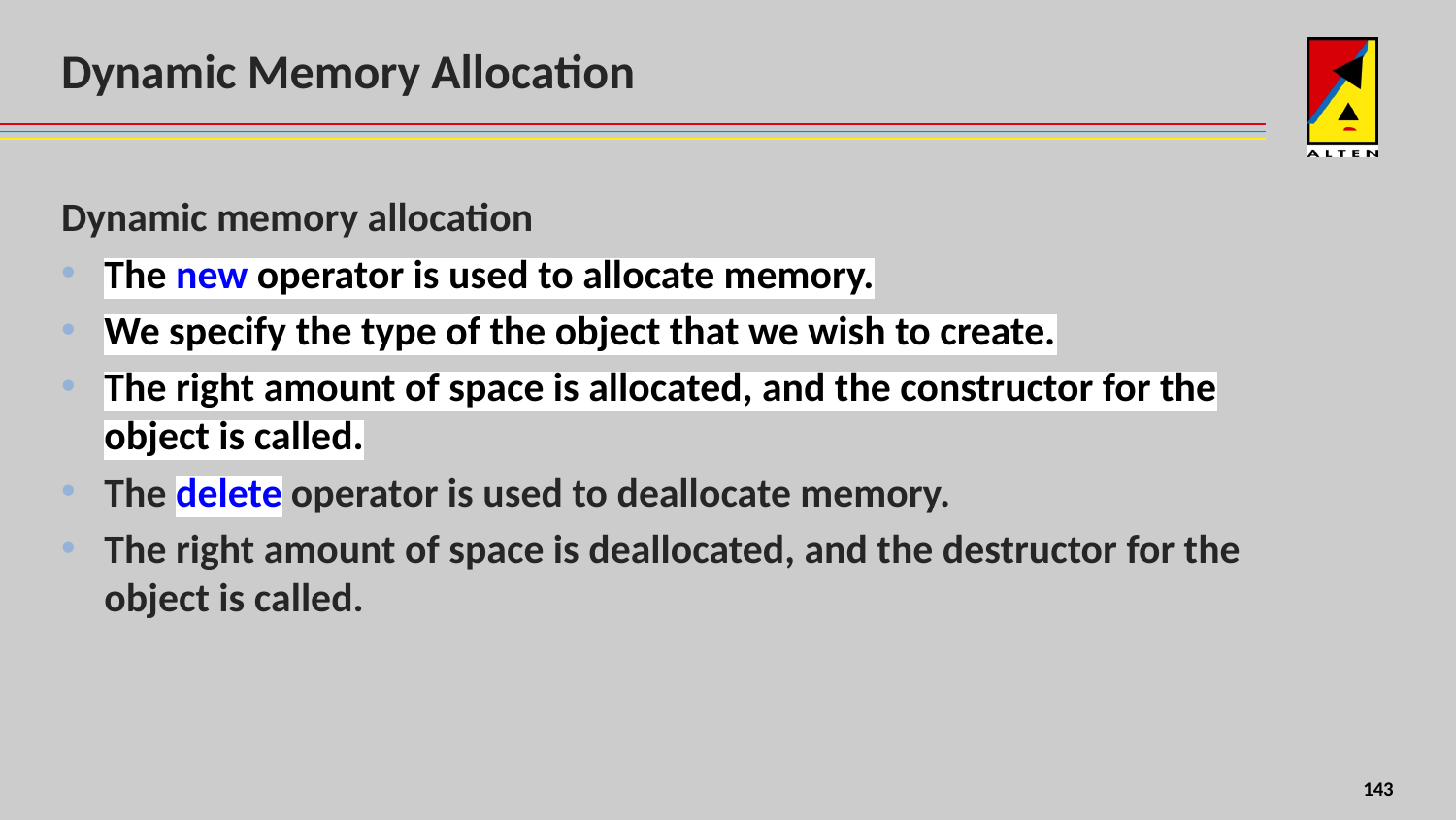

# Dynamic Memory Allocation
Dynamic memory allocation
The new operator is used to allocate memory.
We specify the type of the object that we wish to create.
The right amount of space is allocated, and the constructor for the object is called.
The delete operator is used to deallocate memory.
The right amount of space is deallocated, and the destructor for the object is called.
143